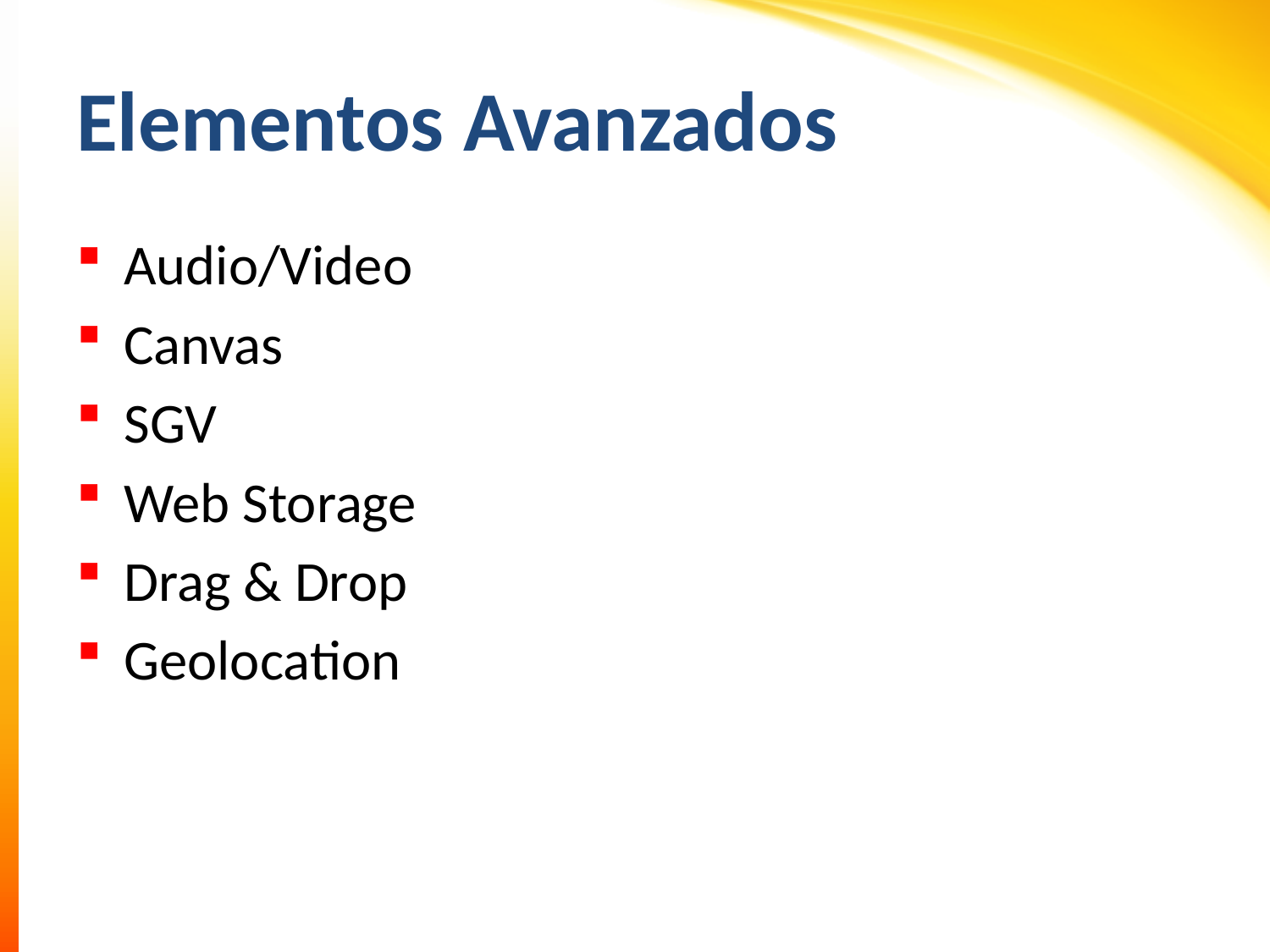

# Elementos Avanzados
Audio/Video
Canvas
SGV
Web Storage
Drag & Drop
Geolocation